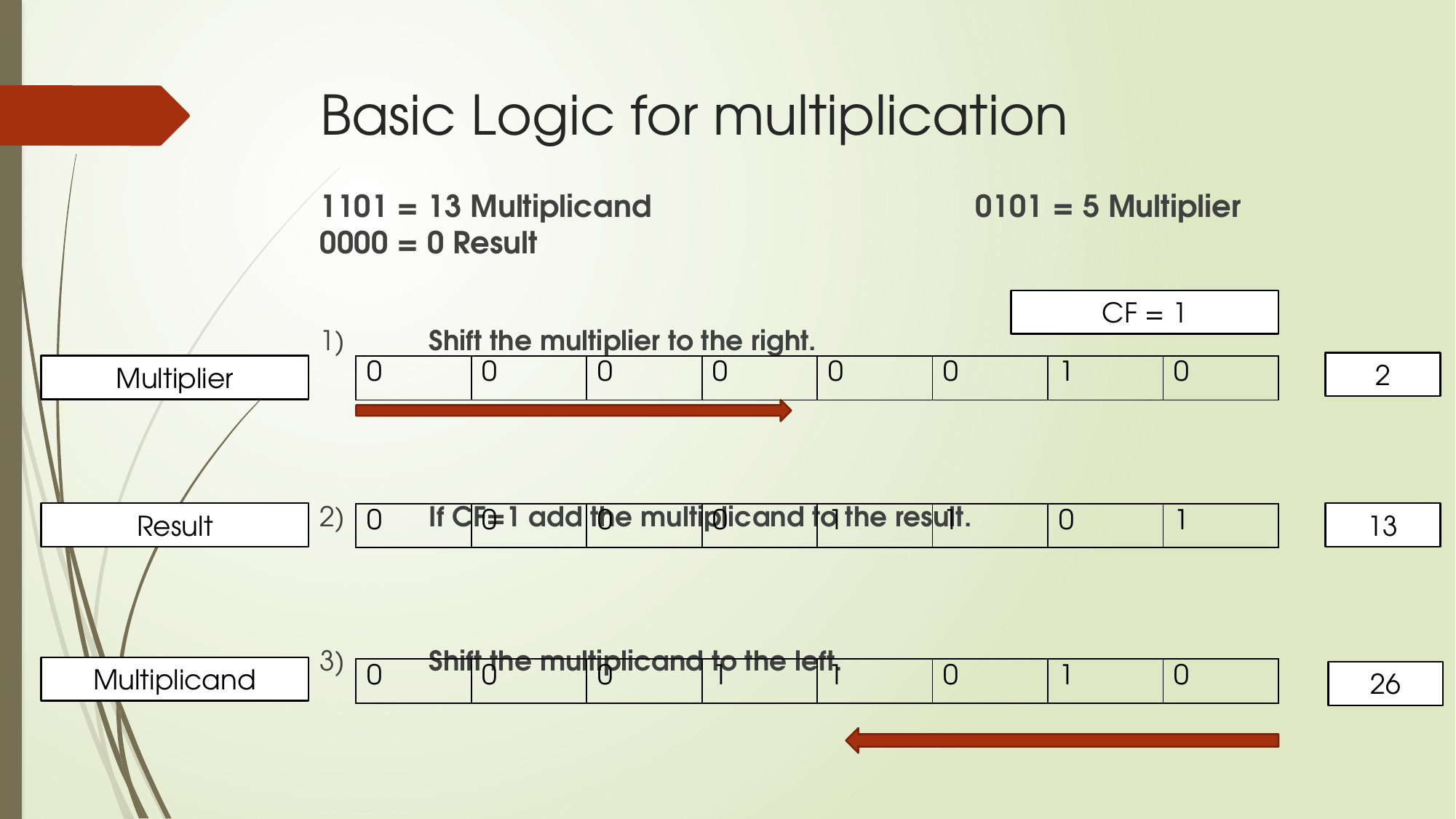

# Basic Logic for multiplication
1101 = 13 Multiplicand			0101 = 5 Multiplier               0000 = 0 Result

1)	Shift the multiplier to the right.

2)	If CF=1 add the multiplicand to the result.

3)	Shift the multiplicand to the left.

CF = 1
2
Multiplier
| 0 | 0 | 0 | 0 | 0 | 0 | 1 | 0 |
| --- | --- | --- | --- | --- | --- | --- | --- |

Result
13
| 0 | 0 | 0 | 0 | 1 | 1 | 0 | 1 |
| --- | --- | --- | --- | --- | --- | --- | --- |
Multiplicand
| 0 | 0 | 0 | 1 | 1 | 0 | 1 | 0 |
| --- | --- | --- | --- | --- | --- | --- | --- |
26